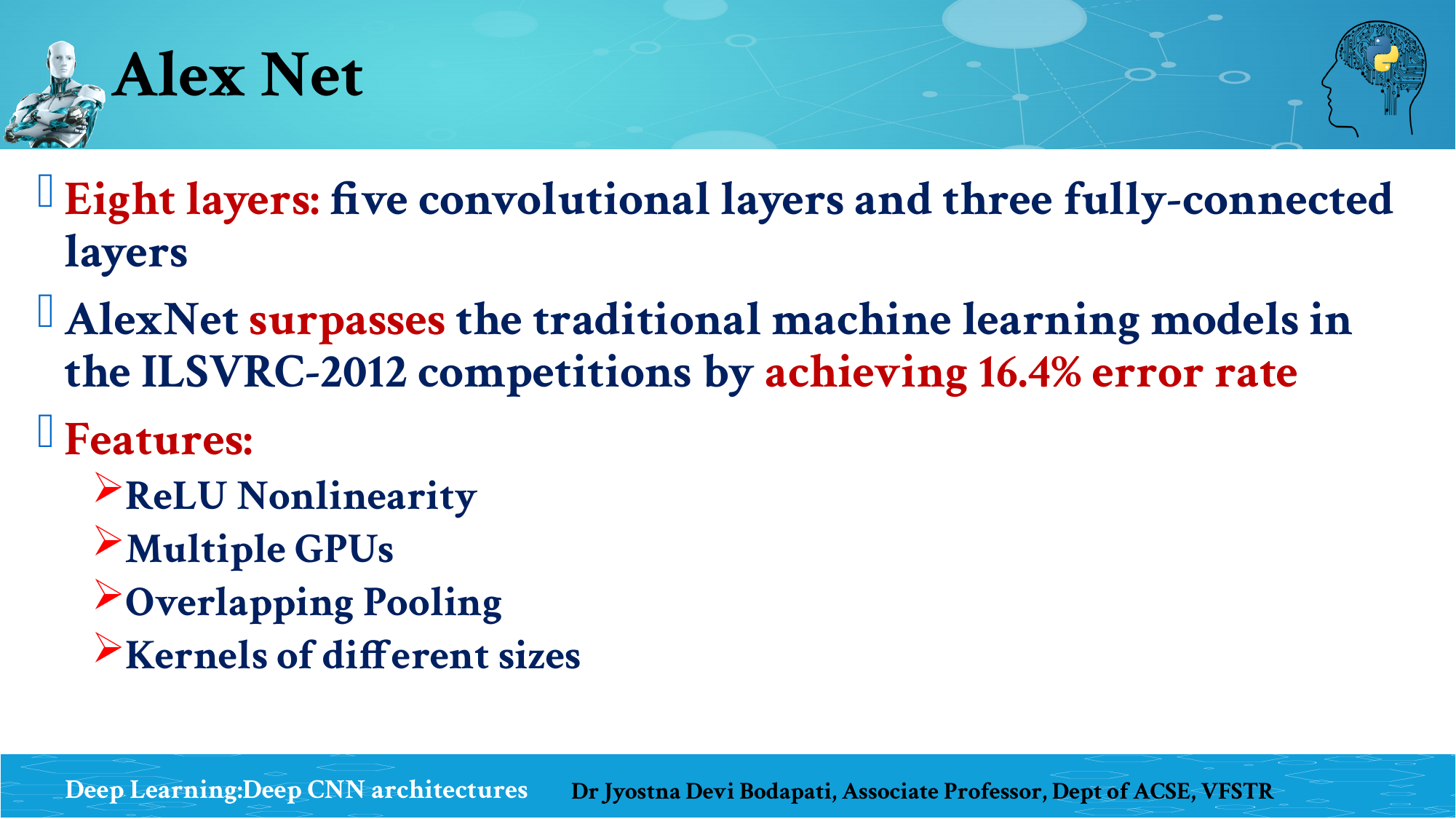

# Alex Net
Eight layers: five convolutional layers and three fully-connected layers
AlexNet surpasses the traditional machine learning models in the ILSVRC-2012 competitions by achieving 16.4% error rate
Features:
ReLU Nonlinearity
Multiple GPUs
Overlapping Pooling
Kernels of different sizes